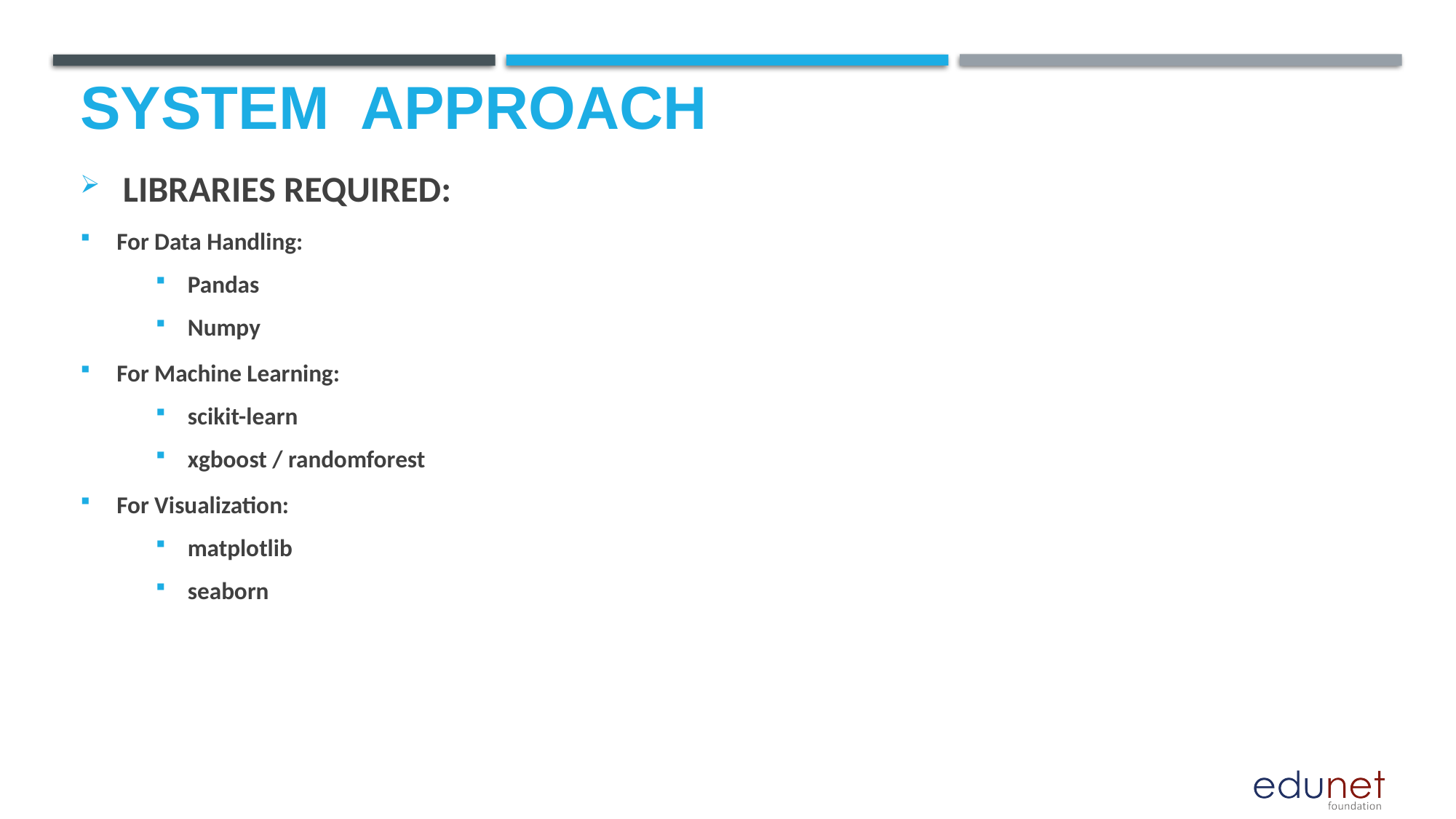

# System  Approach
 LIBRARIES REQUIRED:
For Data Handling:
Pandas
Numpy
For Machine Learning:
scikit-learn
xgboost / randomforest
For Visualization:
matplotlib
seaborn